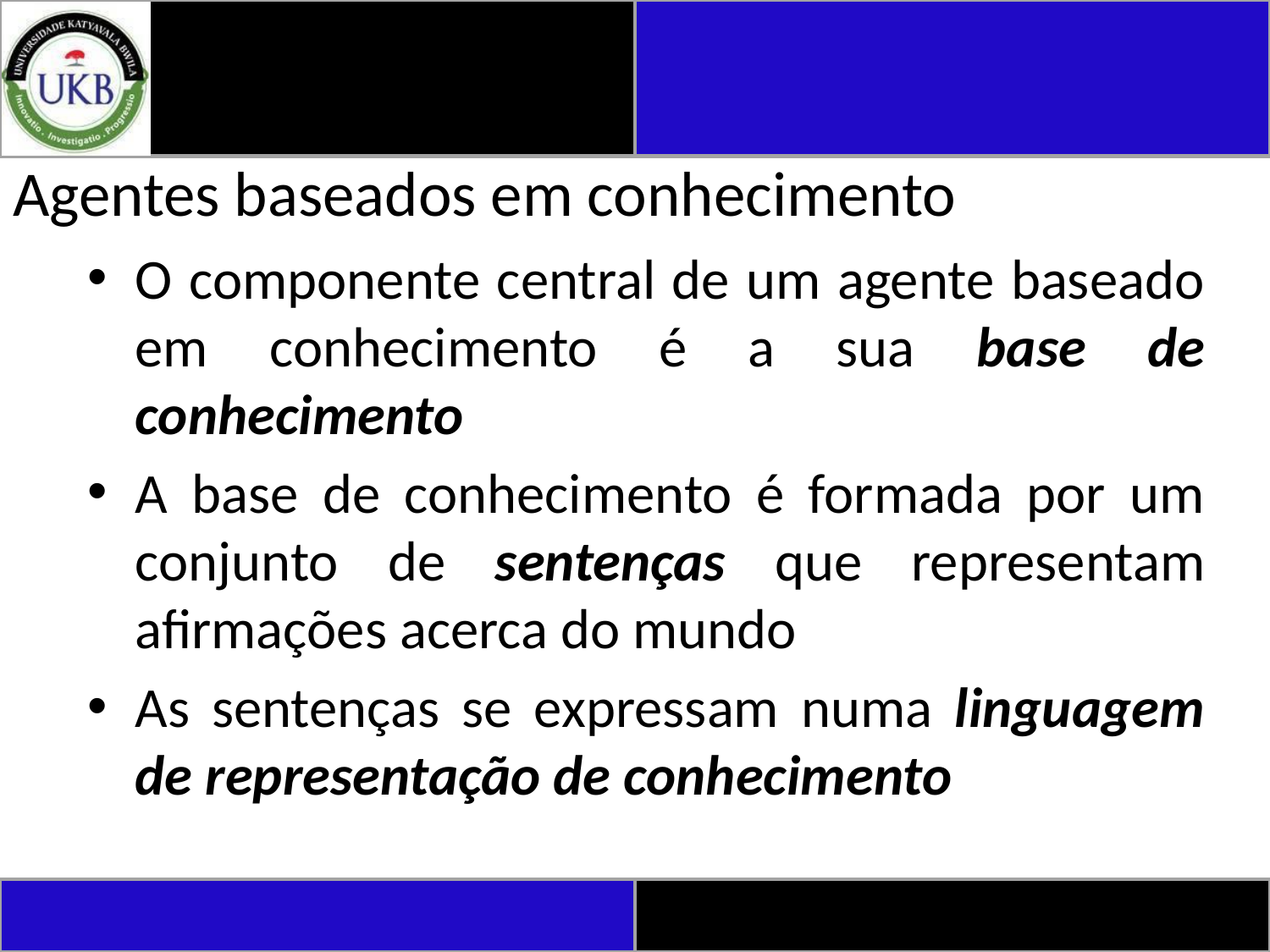

# Agentes baseados em conhecimento
O componente central de um agente baseado em conhecimento é a sua base de conhecimento
A base de conhecimento é formada por um conjunto de sentenças que representam afirmações acerca do mundo
As sentenças se expressam numa linguagem de representação de conhecimento